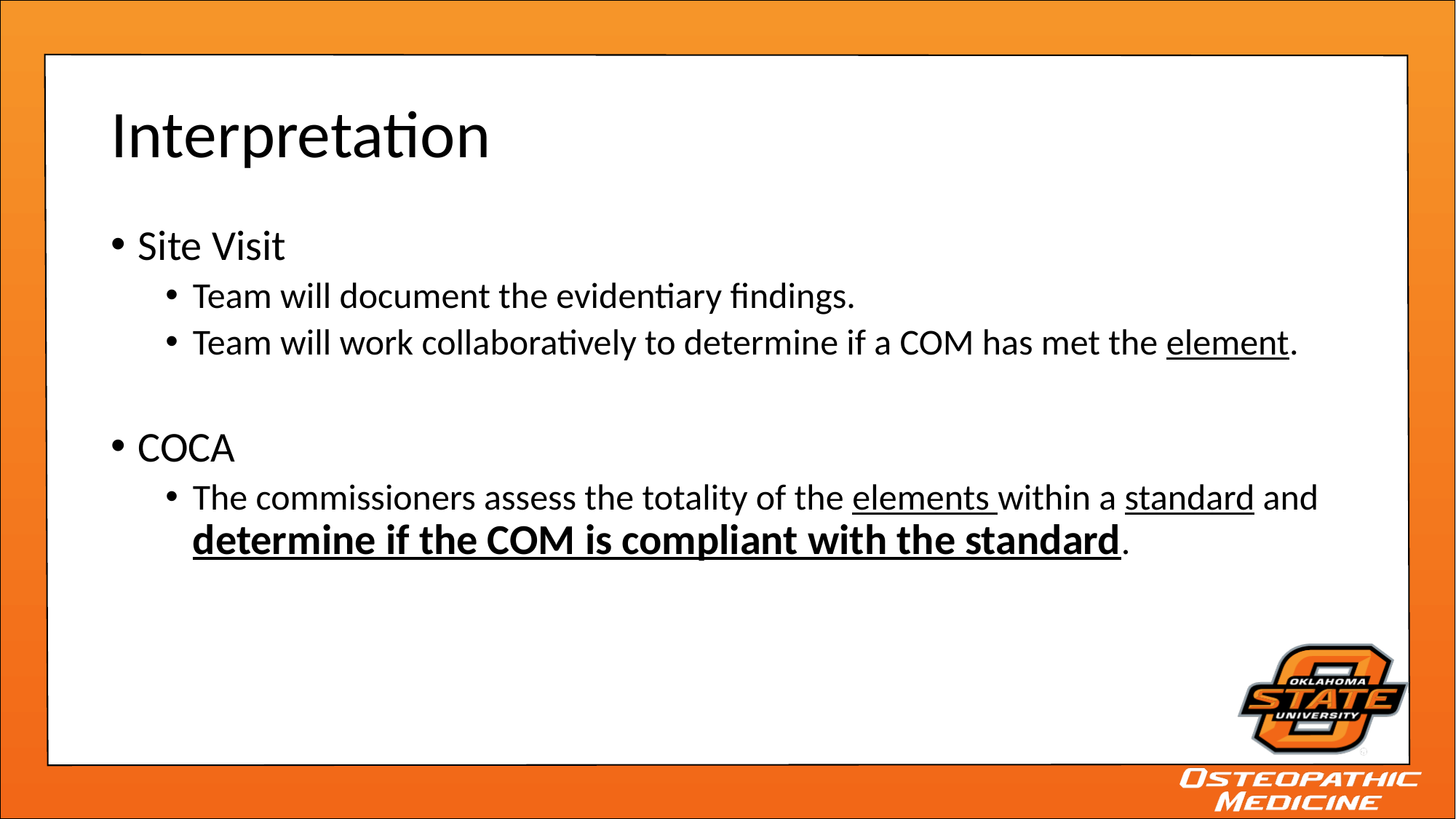

# Interpretation
Site Visit
Team will document the evidentiary findings.
Team will work collaboratively to determine if a COM has met the element.

COCA
The commissioners assess the totality of the elements within a standard and determine if the COM is compliant with the standard.